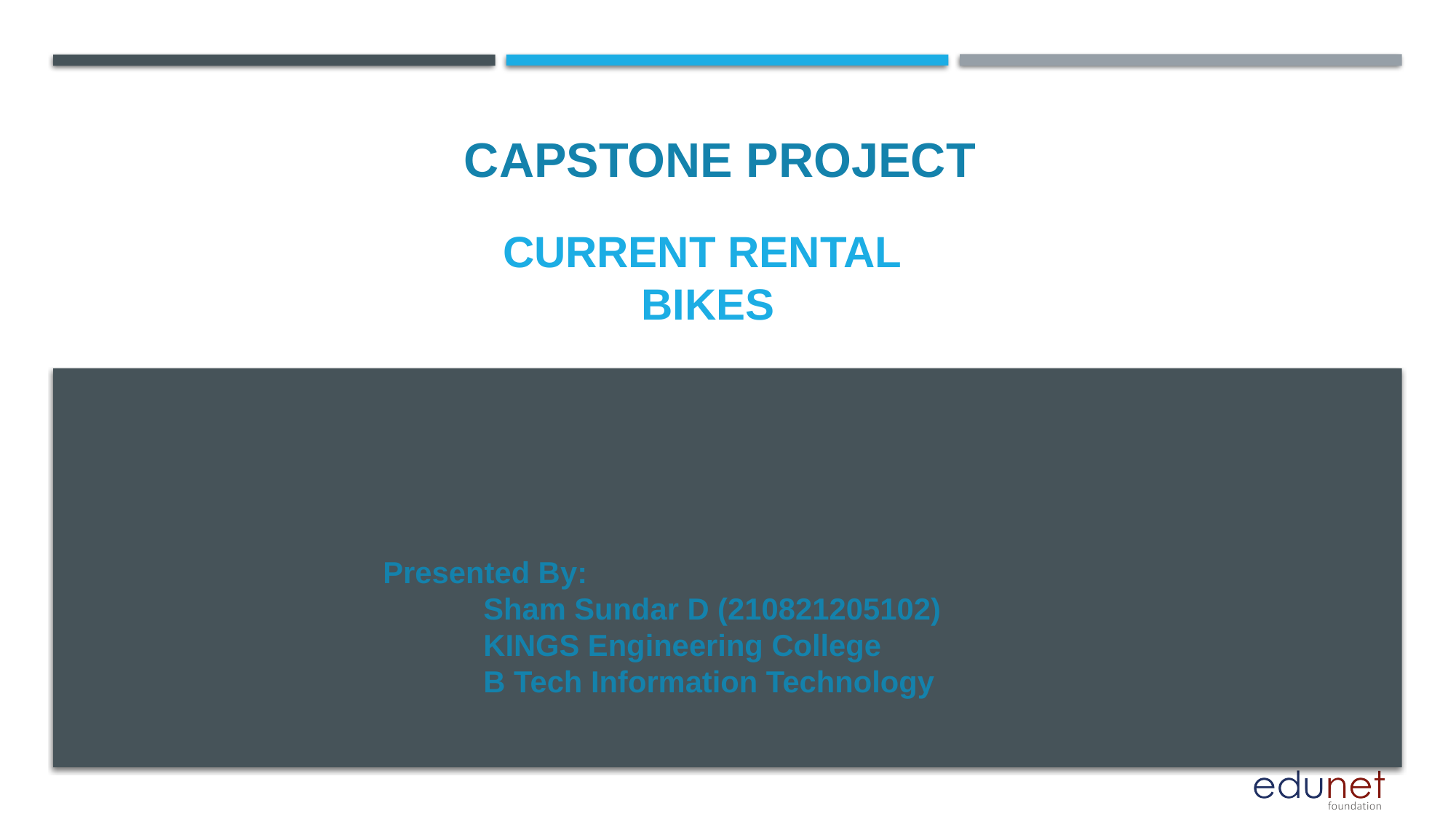

CAPSTONE PROJECT
# CURRENT RENTAL BIKES
Presented By:
            Sham Sundar D (210821205102)
            KINGS Engineering College
            B Tech Information Technology